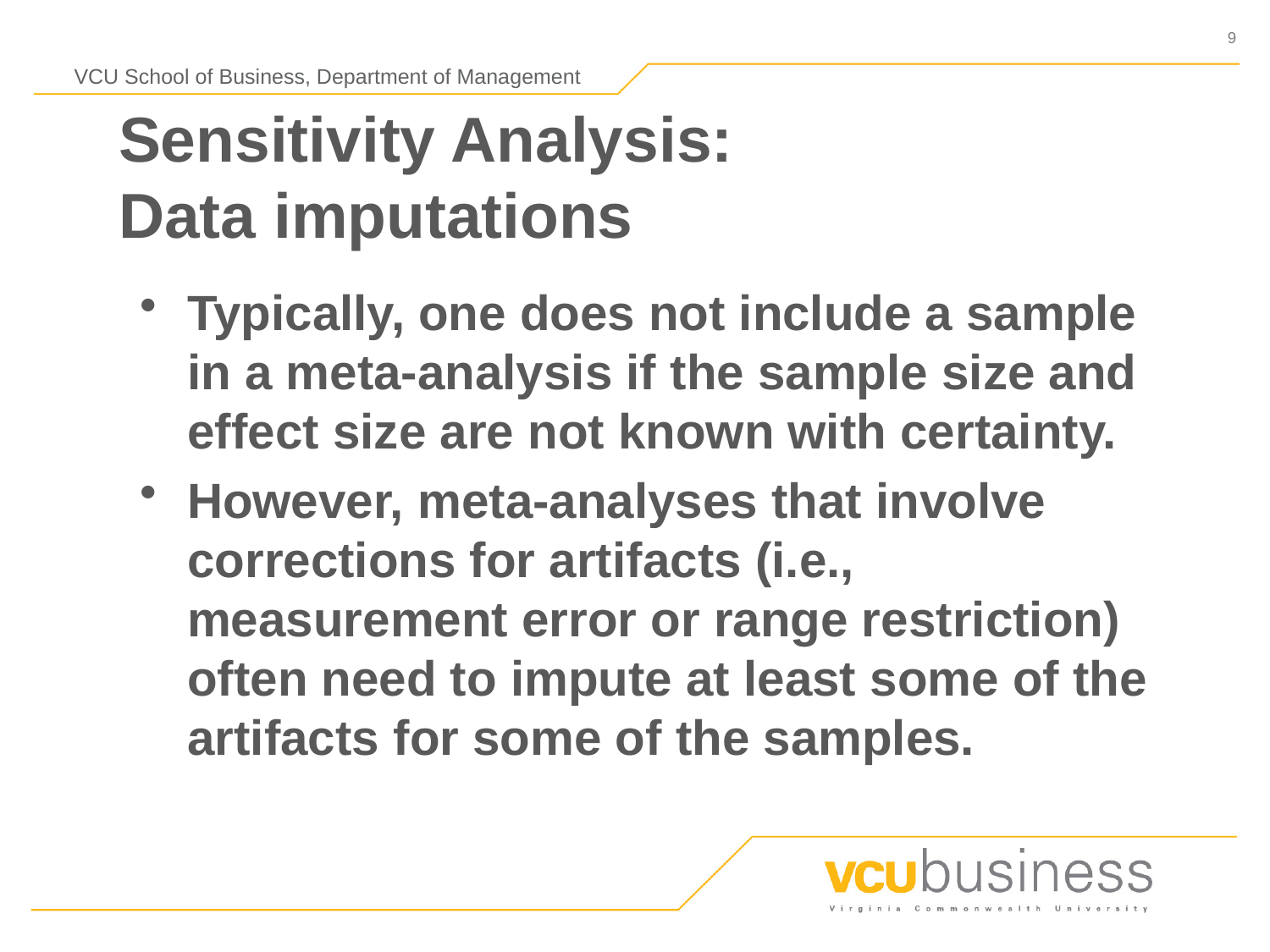

# Sensitivity Analysis: Data imputations
Typically, one does not include a sample in a meta-analysis if the sample size and effect size are not known with certainty.
However, meta-analyses that involve corrections for artifacts (i.e., measurement error or range restriction) often need to impute at least some of the artifacts for some of the samples.